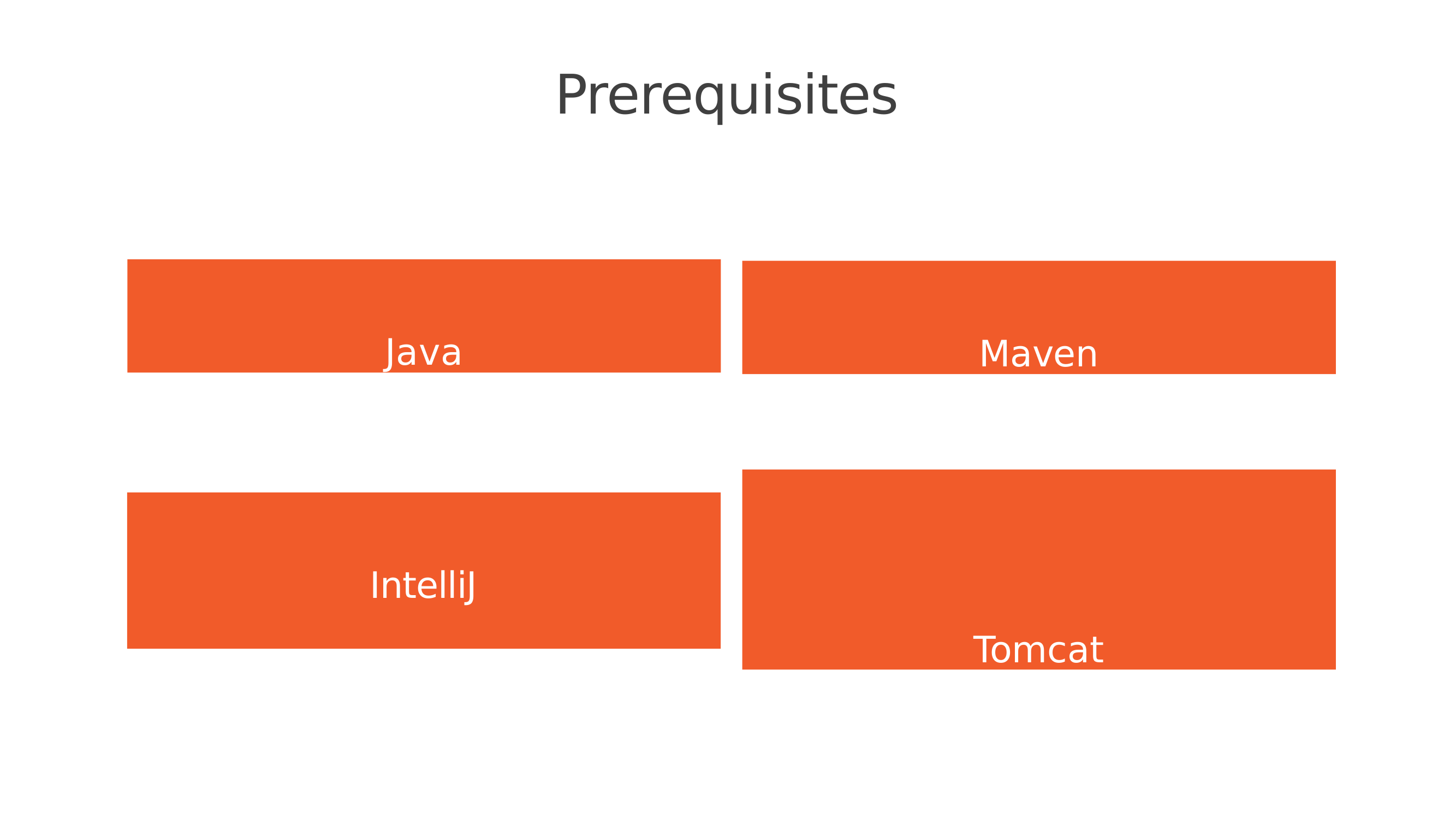

# Prerequisites

Java

Maven

Tomcat

IntelliJ

3